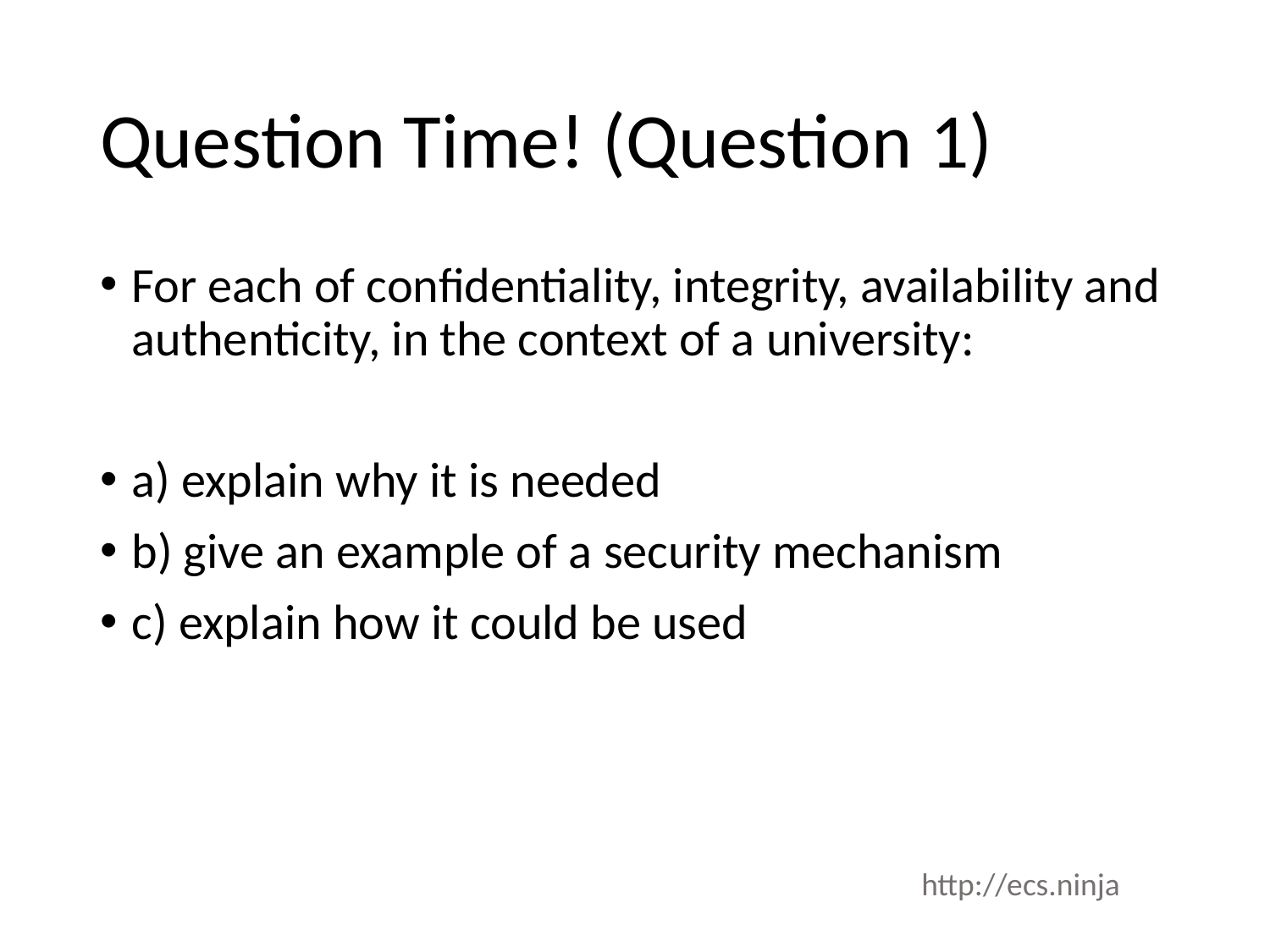

# Question Time! (Question 1)
For each of confidentiality, integrity, availability and authenticity, in the context of a university:

a) explain why it is needed
b) give an example of a security mechanism
c) explain how it could be used
http://ecs.ninja